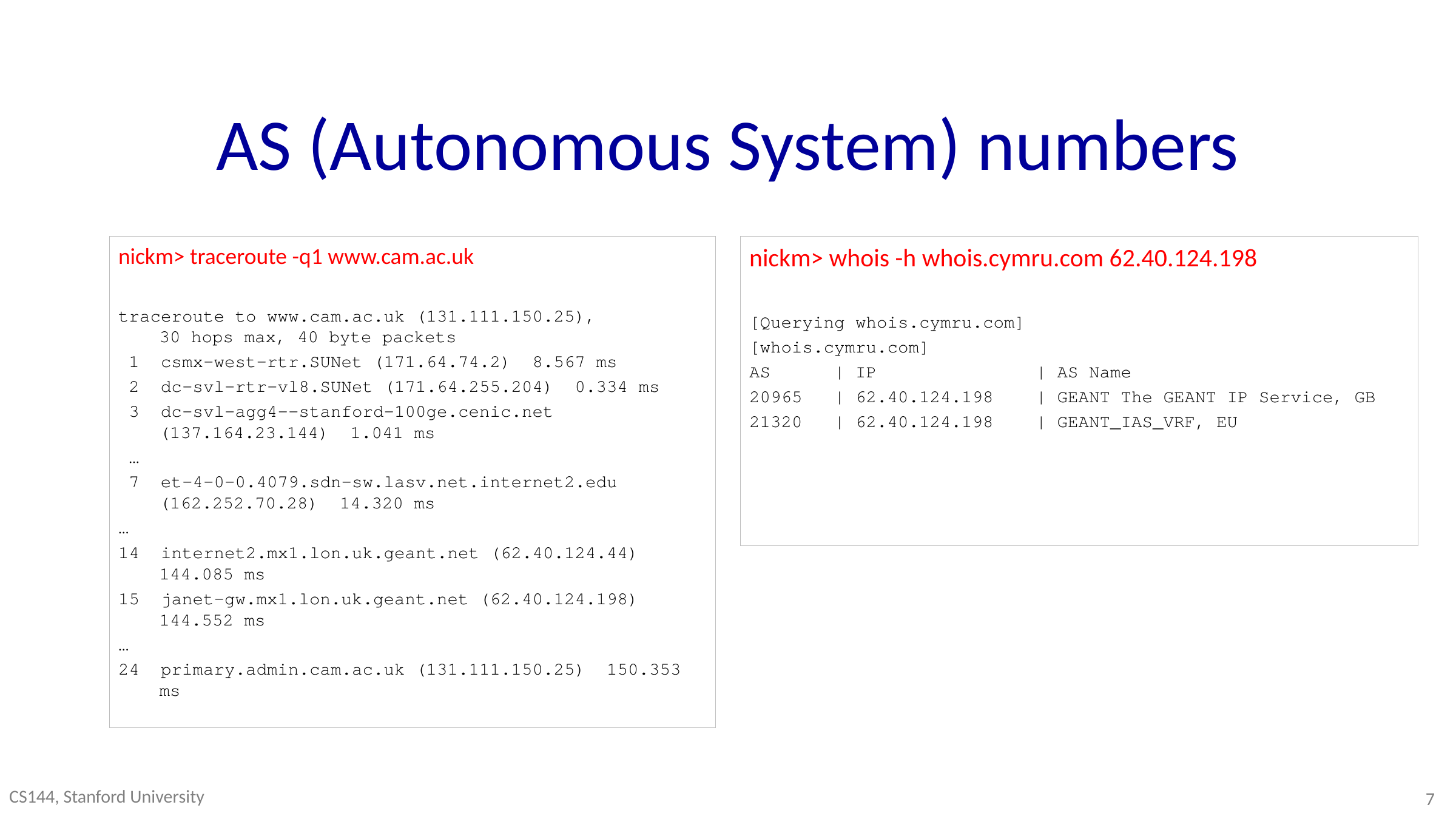

# AS (Autonomous System) numbers
nickm> traceroute -q1 www.cam.ac.uk

traceroute to www.cam.ac.uk (131.111.150.25),
30 hops max, 40 byte packets
 1  csmx-west-rtr.SUNet (171.64.74.2)  8.567 ms
 2  dc-svl-rtr-vl8.SUNet (171.64.255.204)  0.334 ms
 3  dc-svl-agg4--stanford-100ge.cenic.net (137.164.23.144)  1.041 ms
 …
 7  et-4-0-0.4079.sdn-sw.lasv.net.internet2.edu (162.252.70.28)  14.320 ms
…
14  internet2.mx1.lon.uk.geant.net (62.40.124.44)  144.085 ms
15  janet-gw.mx1.lon.uk.geant.net (62.40.124.198)  144.552 ms
…
24  primary.admin.cam.ac.uk (131.111.150.25)  150.353 ms

nickm> whois -h whois.cymru.com 62.40.124.198

[Querying whois.cymru.com]
[whois.cymru.com]
AS      | IP               | AS Name
20965   | 62.40.124.198    | GEANT The GEANT IP Service, GB
21320   | 62.40.124.198    | GEANT_IAS_VRF, EU

CS144, Stanford University